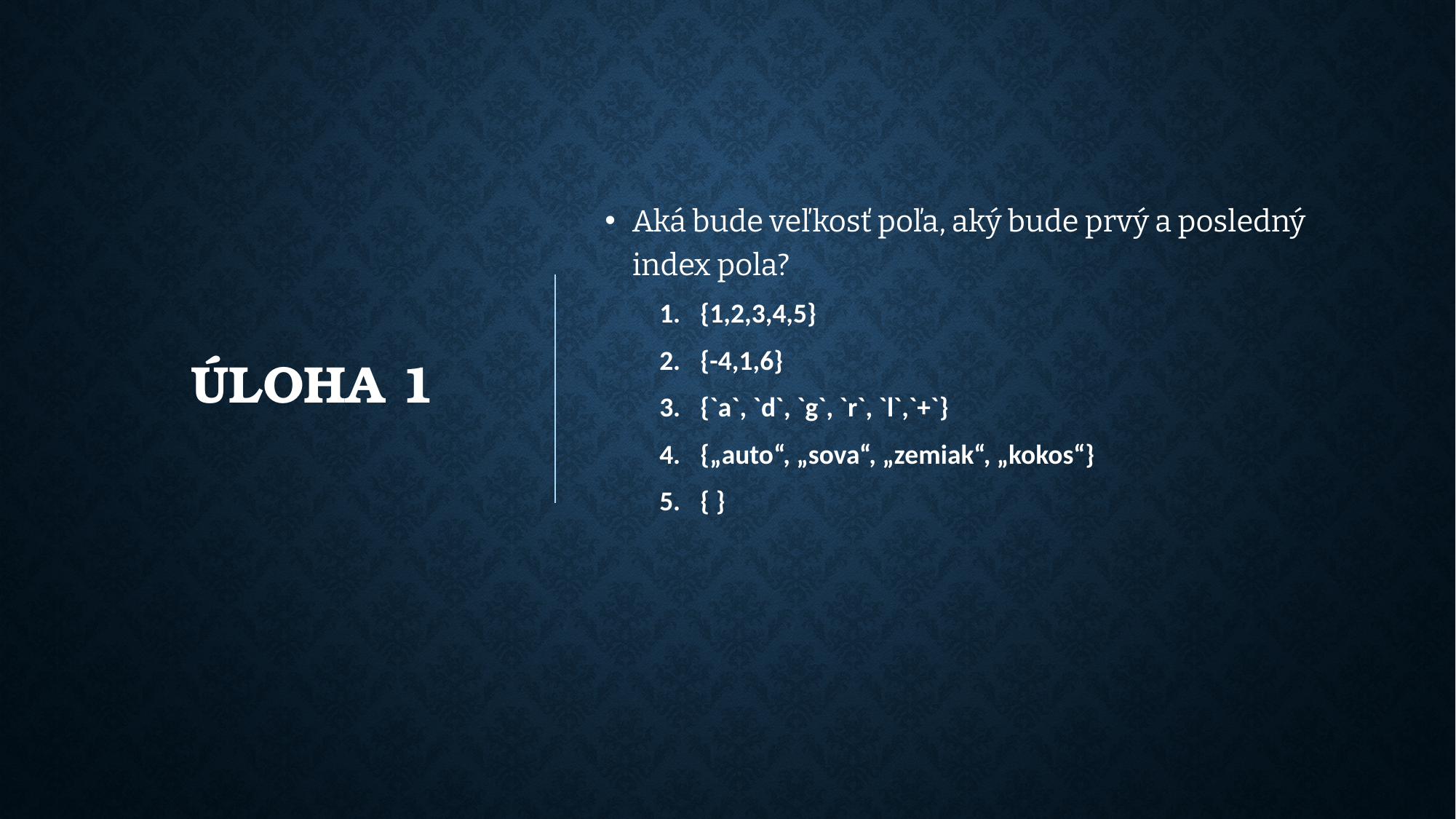

# ÚLOHA 1
Aká bude veľkosť poľa, aký bude prvý a posledný index pola?
{1,2,3,4,5}
{-4,1,6}
{`a`, `d`, `g`, `r`, `l`,`+`}
{„auto“, „sova“, „zemiak“, „kokos“}
{ }